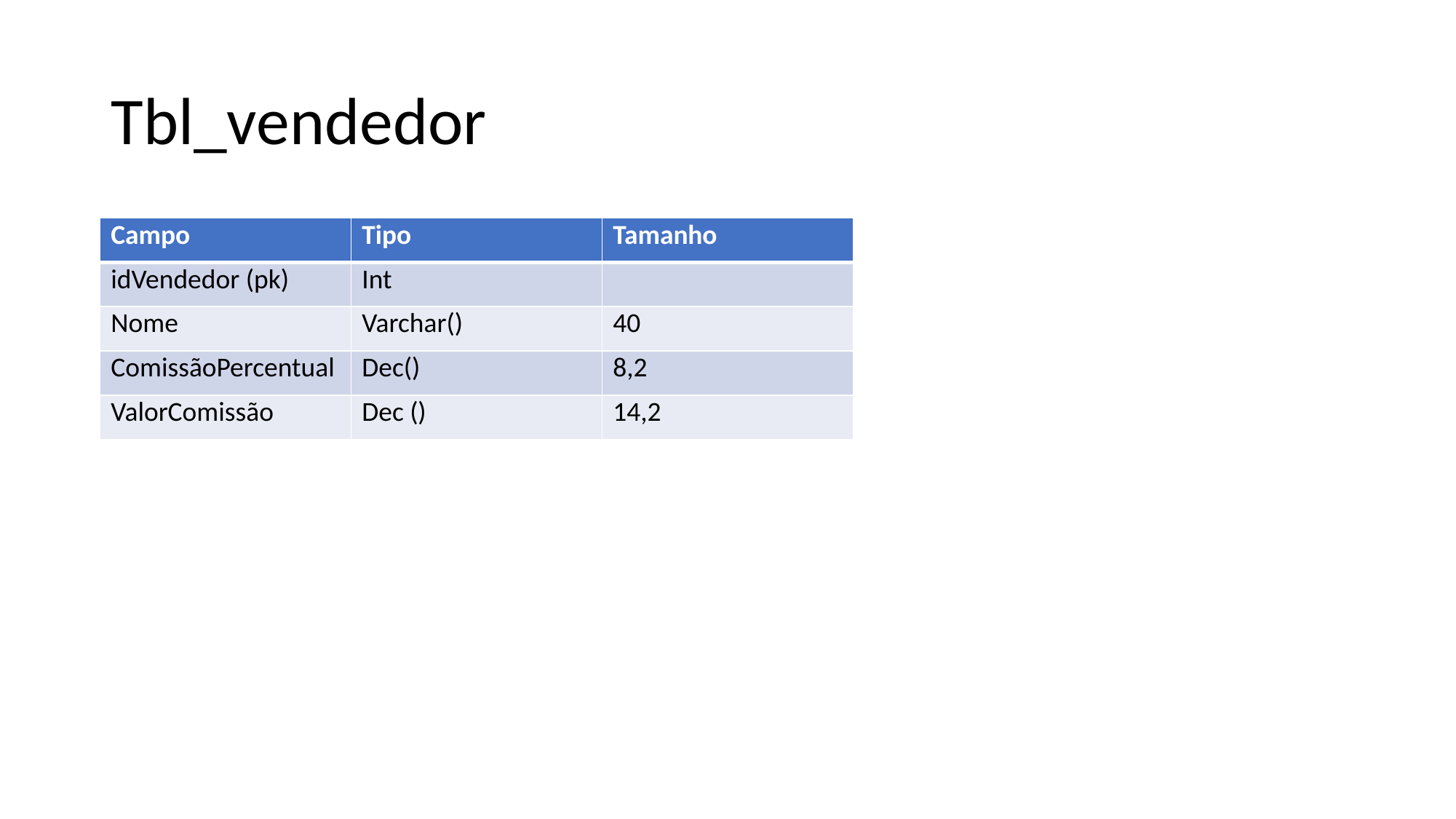

# Tbl_vendedor
| Campo | Tipo | Tamanho |
| --- | --- | --- |
| idVendedor (pk) | Int |  |
| Nome | Varchar() | 40 |
| ComissãoPercentual | Dec() | 8,2 |
| ValorComissão | Dec () | 14,2 |